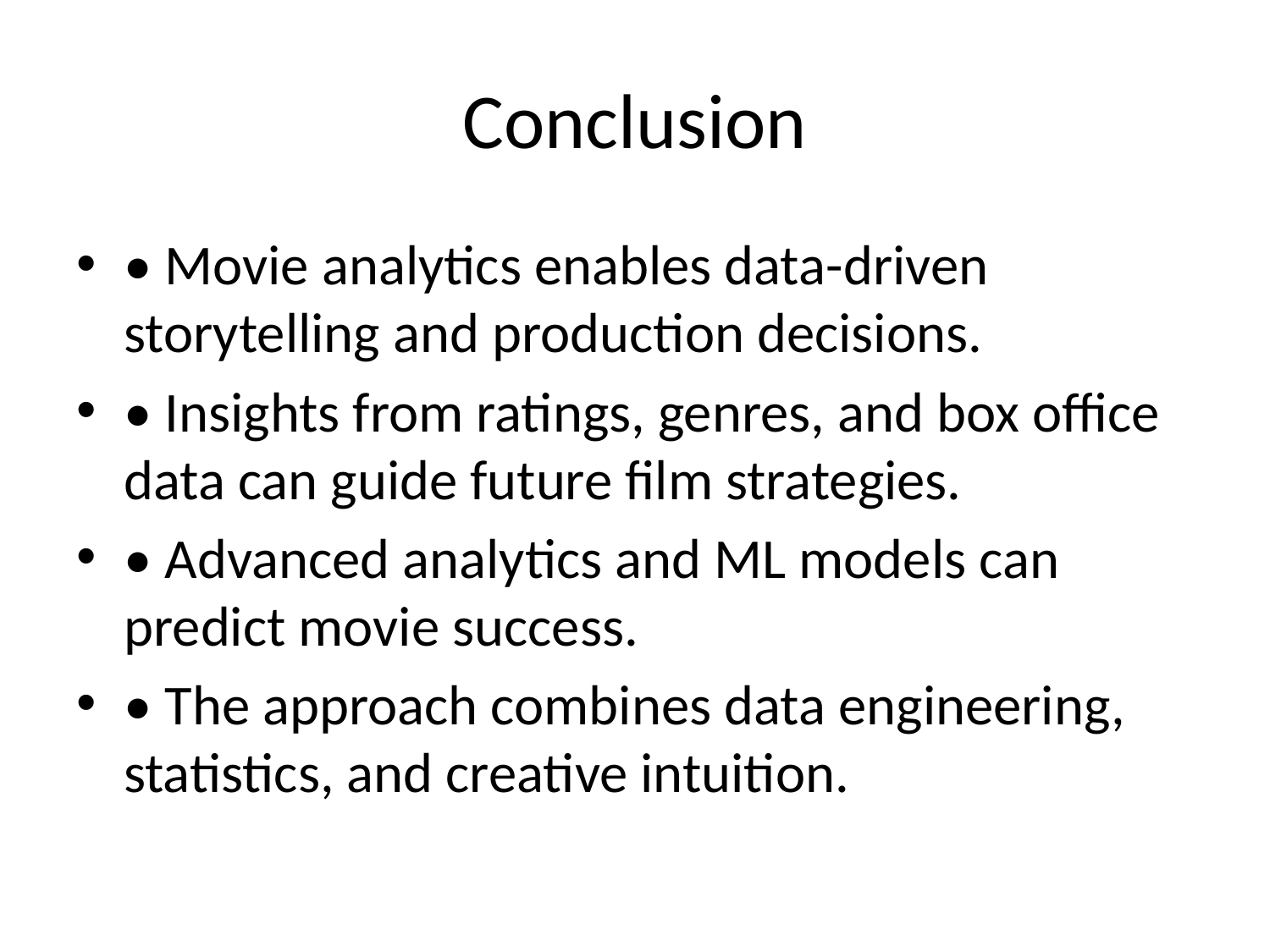

# Conclusion
• Movie analytics enables data-driven storytelling and production decisions.
• Insights from ratings, genres, and box office data can guide future film strategies.
• Advanced analytics and ML models can predict movie success.
• The approach combines data engineering, statistics, and creative intuition.